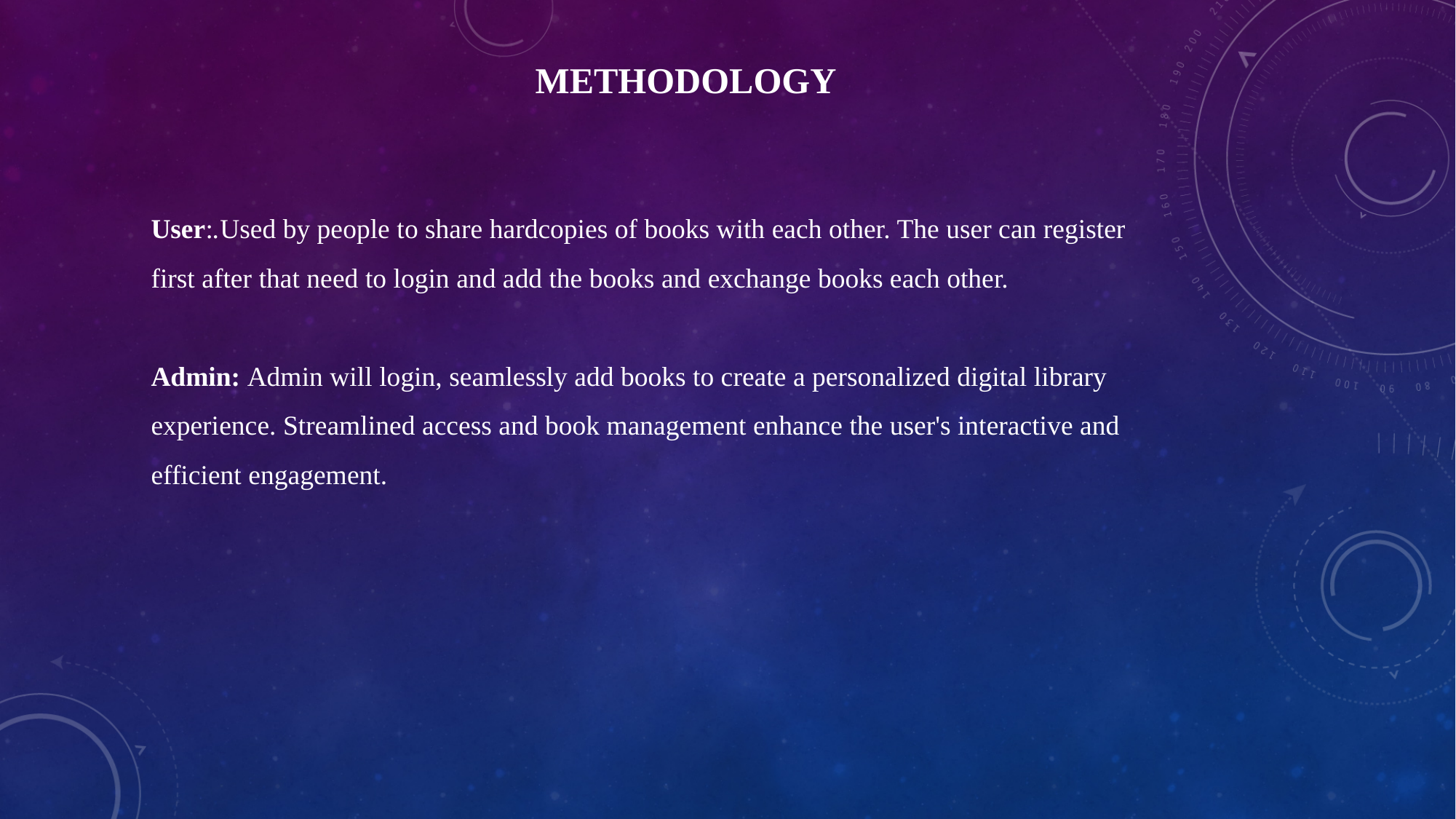

# Methodology
User: Used by people to share hardcopies of books with each other. The user can register first after that need to login and add the books and exchange books each other.

Admin: Admin will login, seamlessly add books to create a personalized digital library experience. Streamlined access and book management enhance the user's interactive and efficient engagement.
.